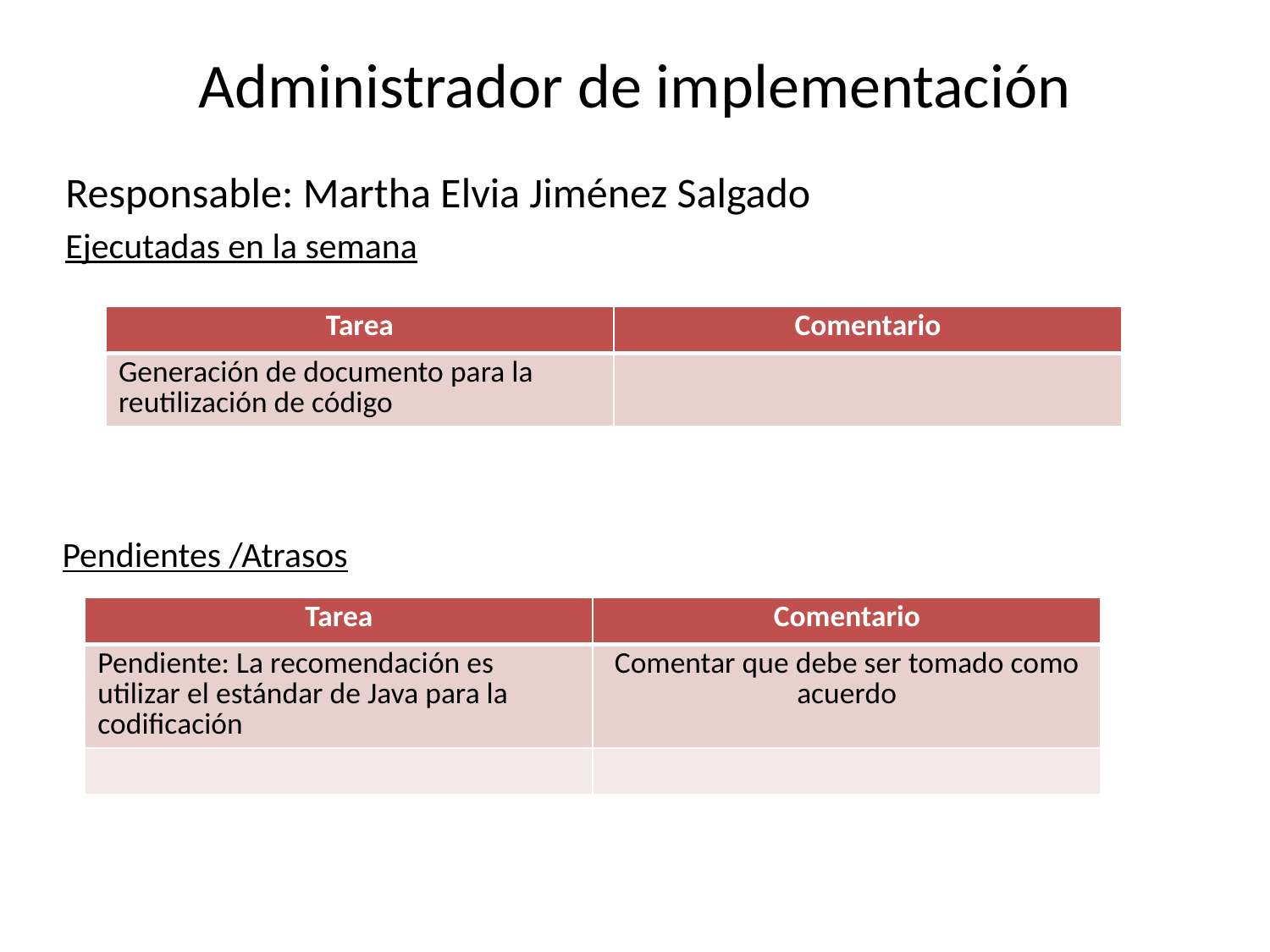

# Administrador de implementación
Responsable: Martha Elvia Jiménez Salgado
Ejecutadas en la semana

| Tarea | Comentario |
| --- | --- |
| Generación de documento para la reutilización de código |  |
Pendientes /Atrasos

| Tarea | Comentario |
| --- | --- |
| Pendiente: La recomendación es utilizar el estándar de Java para la codificación | Comentar que debe ser tomado como acuerdo |
|  |  |